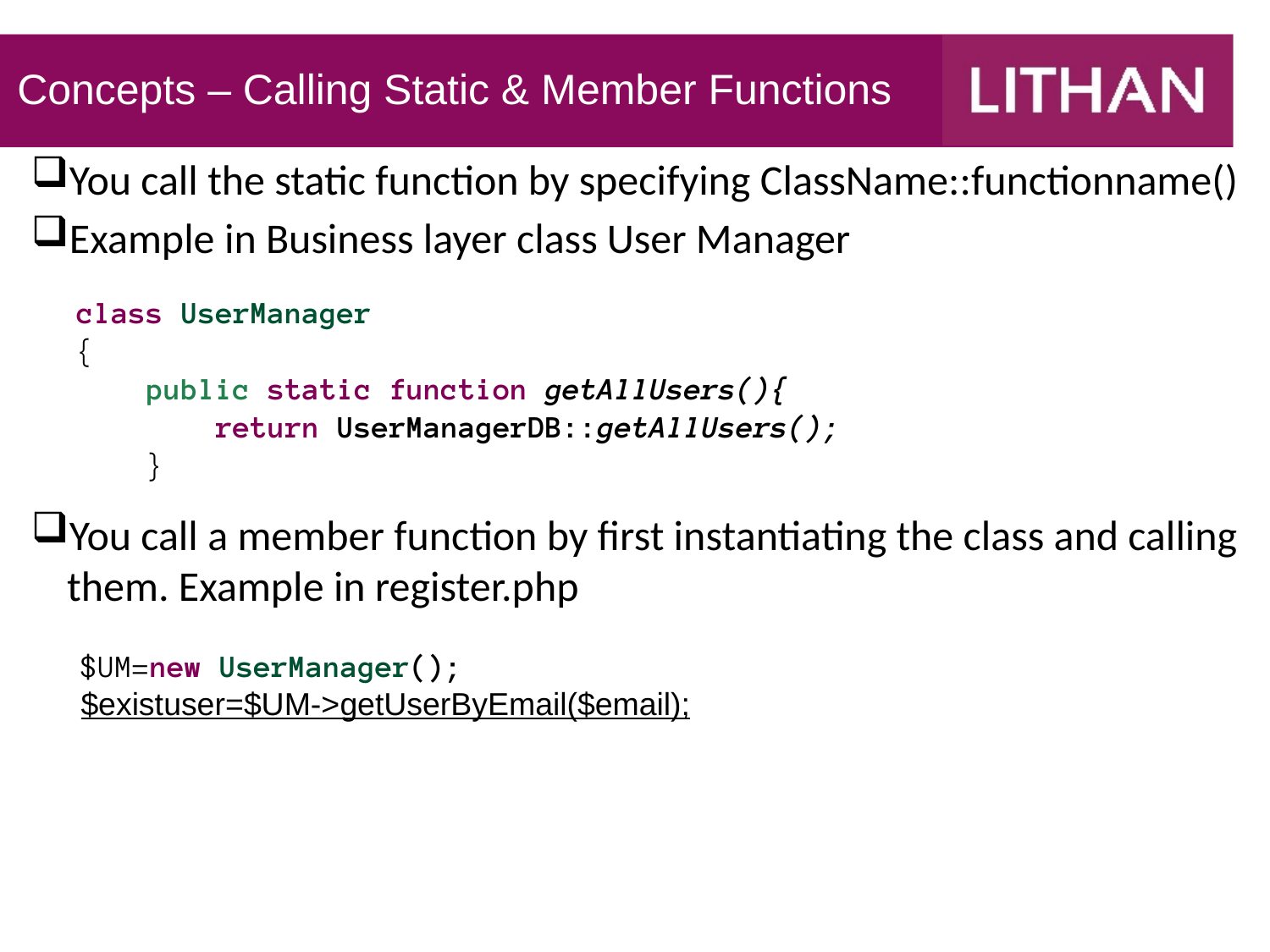

Concepts – Calling Static & Member Functions
You call the static function by specifying ClassName::functionname()
Example in Business layer class User Manager

You call a member function by first instantiating the class and calling them. Example in register.php

class UserManager
{
    public static function getAllUsers(){
        return UserManagerDB::getAllUsers();
    }
$UM=new UserManager();
$existuser=$UM->getUserByEmail($email);